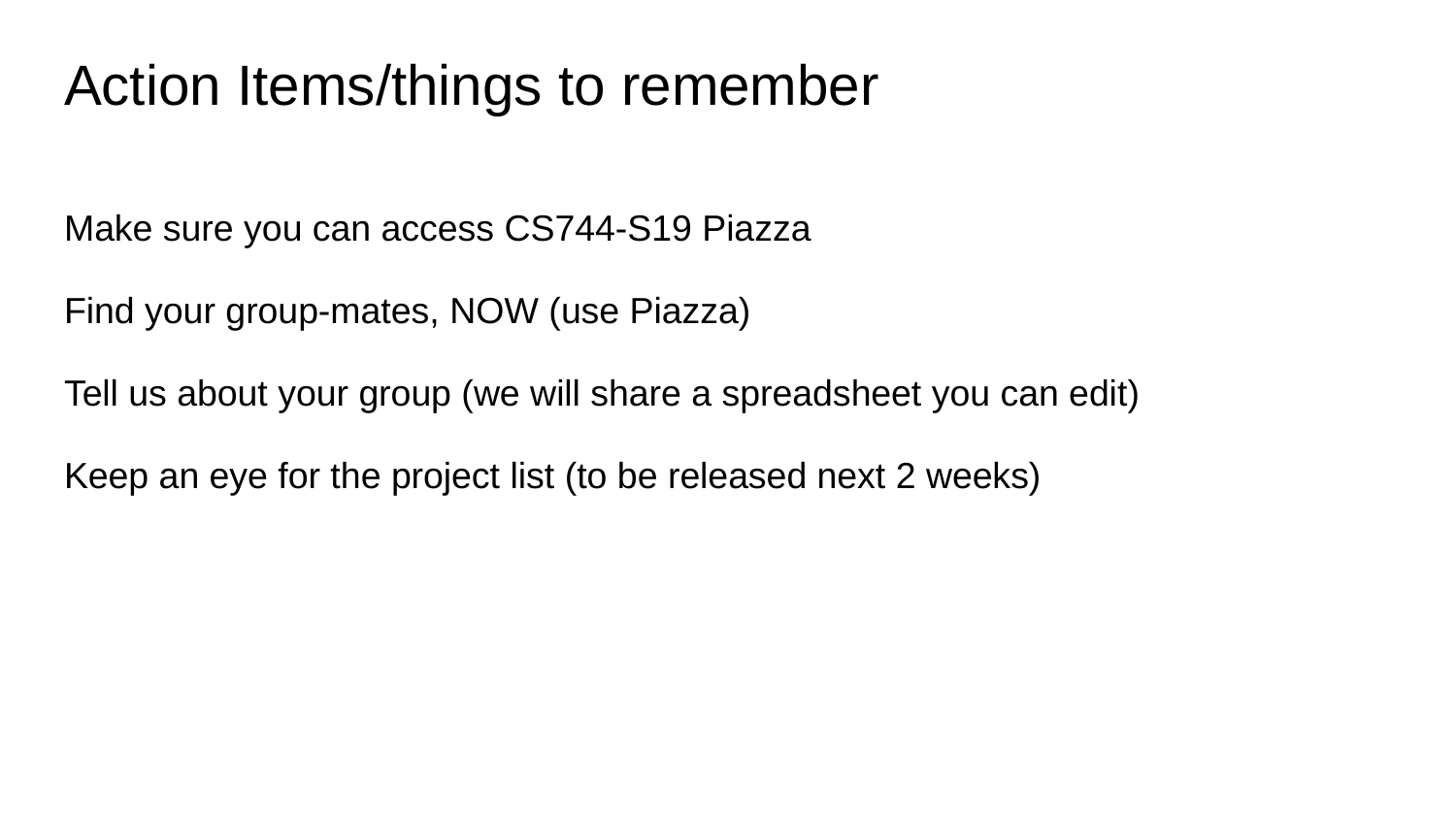

# Action Items/things to remember
Make sure you can access CS744-S19 Piazza
Find your group-mates, NOW (use Piazza)
Tell us about your group (we will share a spreadsheet you can edit)
Keep an eye for the project list (to be released next 2 weeks)